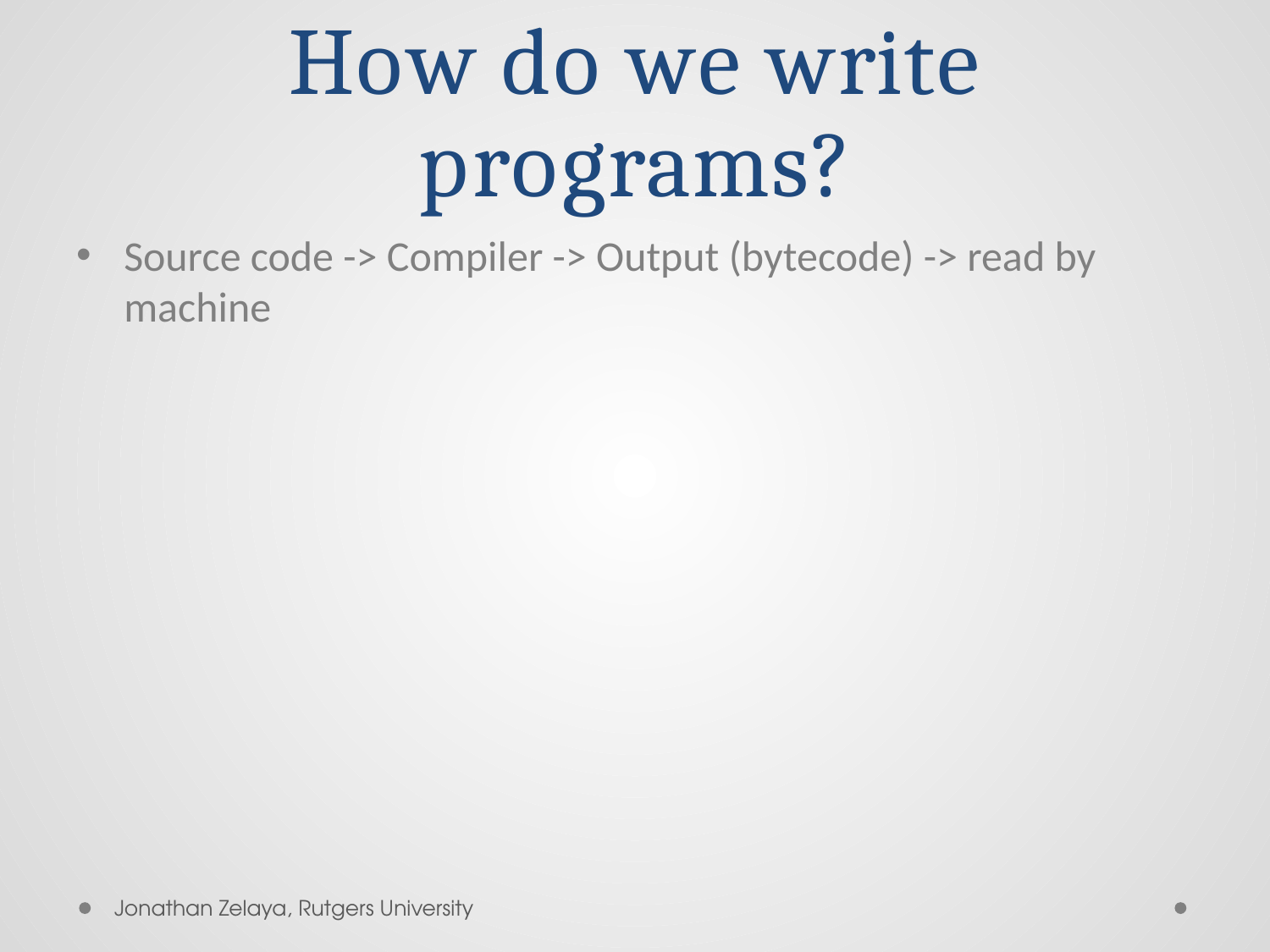

# How do we write programs?
Source code -> Compiler -> Output (bytecode) -> read by machine
Jonathan Zelaya, Rutgers University